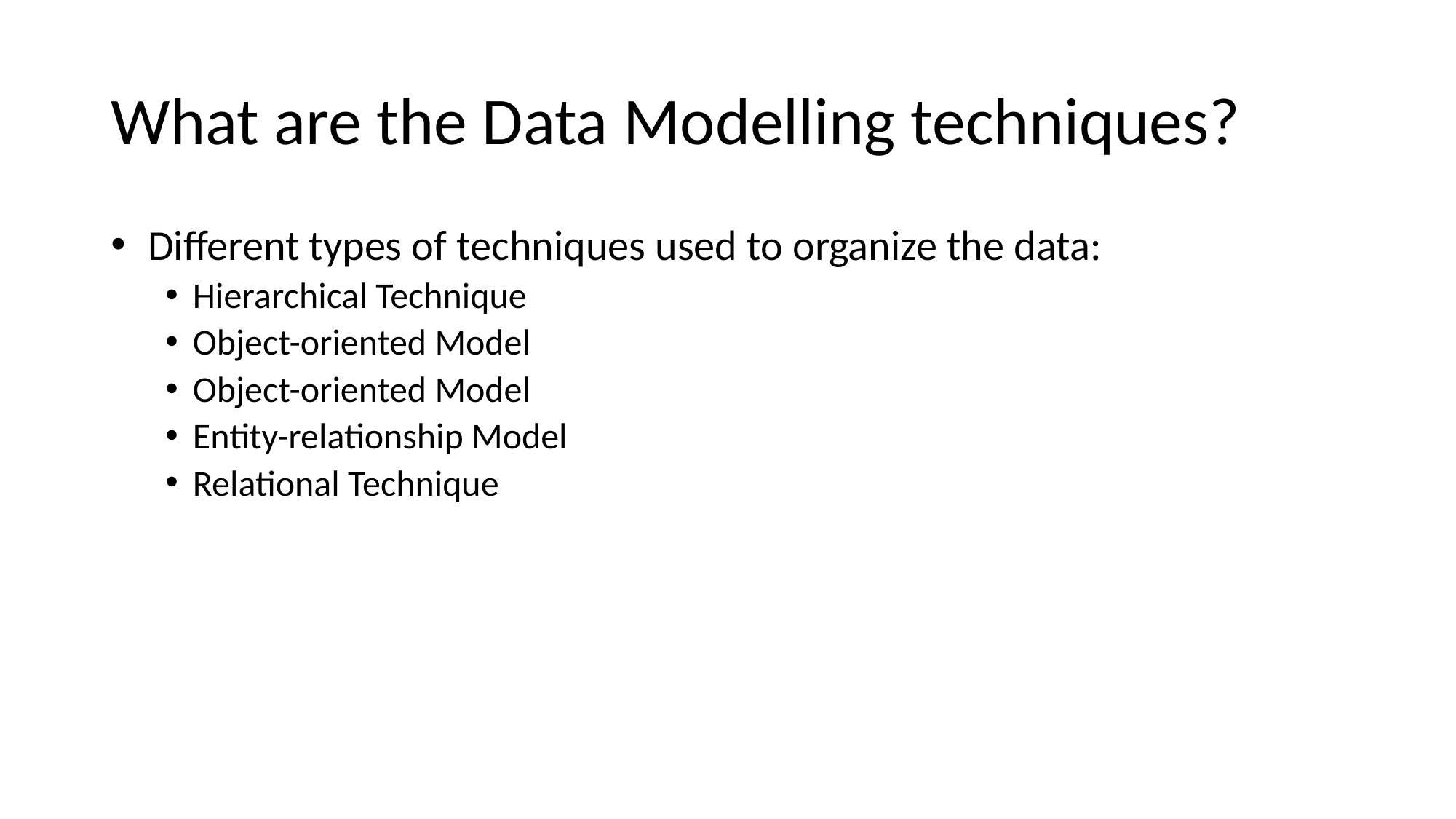

# What are the Data Modelling techniques?
 Different types of techniques used to organize the data:
Hierarchical Technique
Object-oriented Model
Object-oriented Model
Entity-relationship Model
Relational Technique